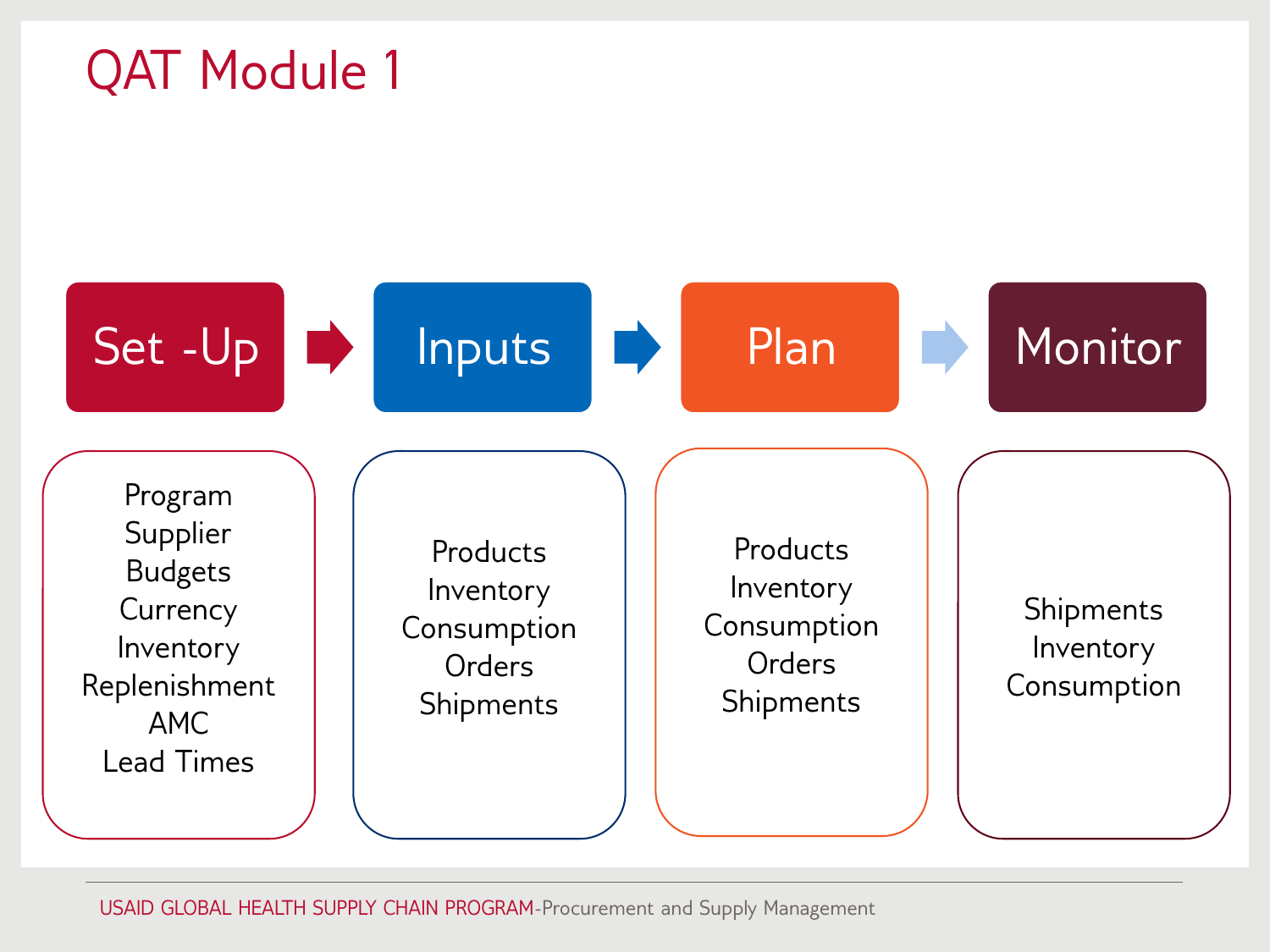

# QAT Module 1
Set -Up

Inputs

Plan

Monitor
Products
Inventory
Consumption
Orders
Shipments

Shipments
Inventory
Consumption
Products
Inventory
Consumption
Orders
Shipments

Program
Supplier
Budgets
Currency
Inventory Replenishment
AMC
Lead Times